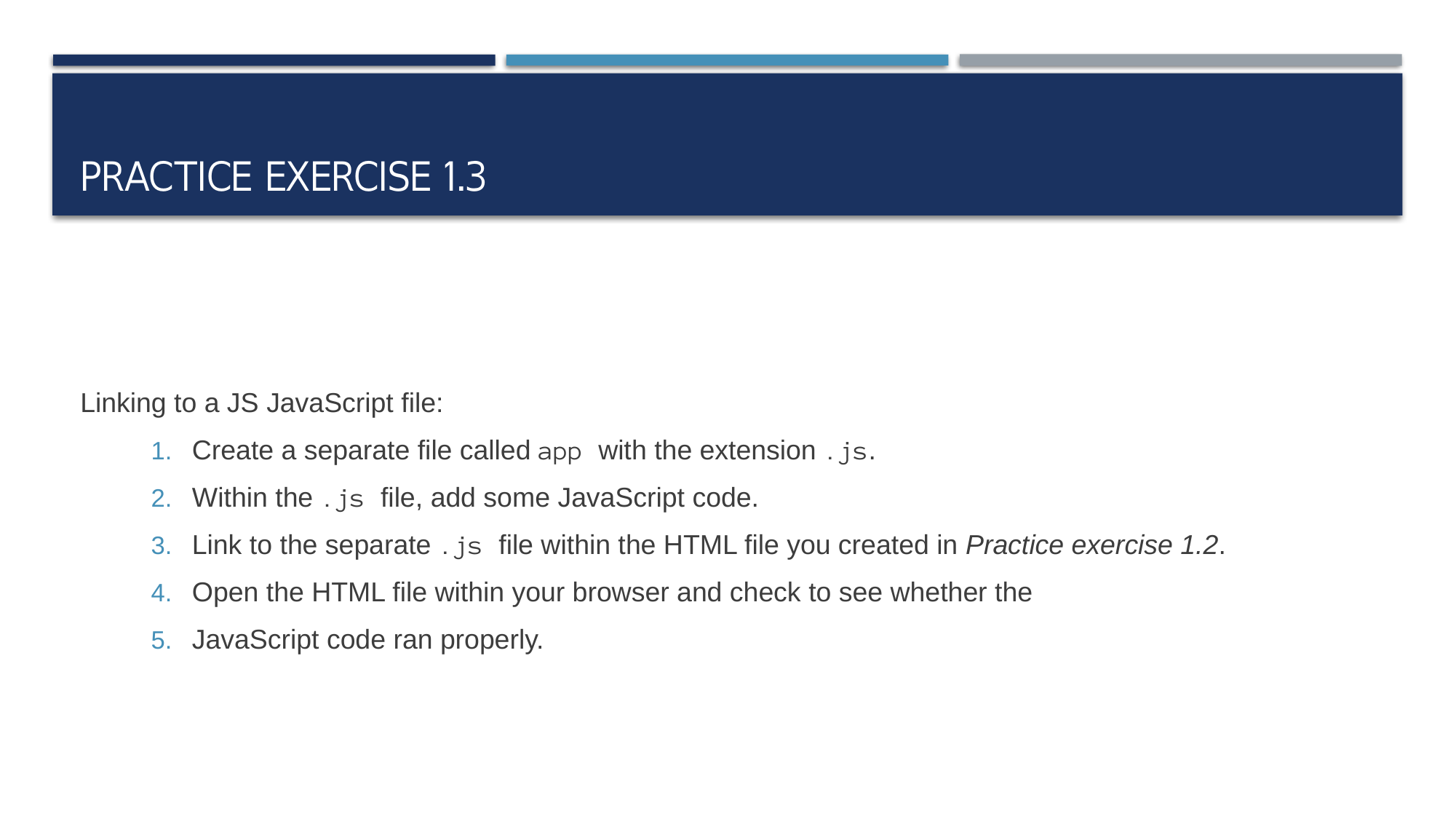

# Practice exercise 1.3
Linking to a JS JavaScript file:
Create a separate file called app with the extension .js.
Within the .js file, add some JavaScript code.
Link to the separate .js file within the HTML file you created in Practice exercise 1.2.
Open the HTML file within your browser and check to see whether the
JavaScript code ran properly.